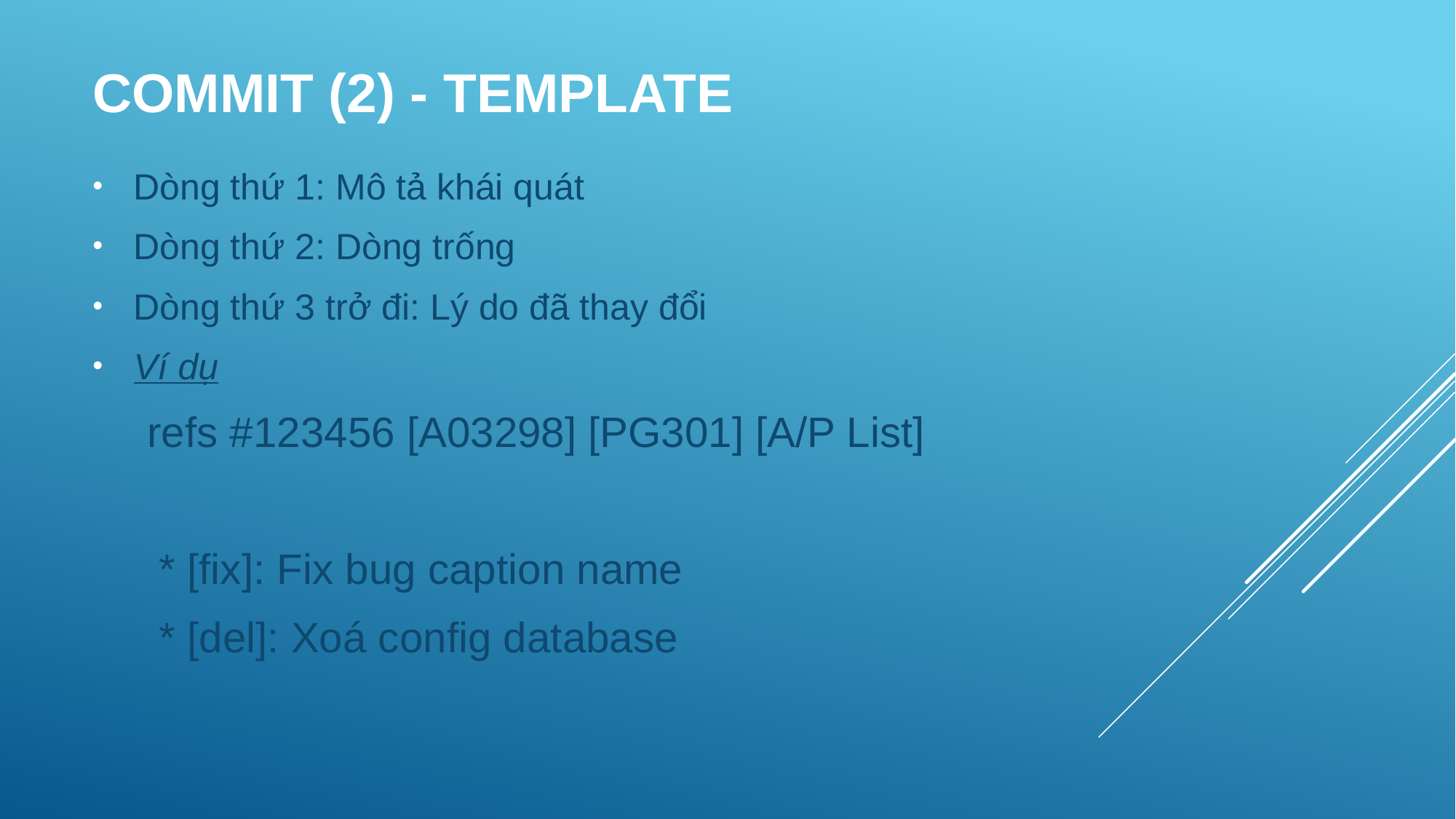

# COMMIT (2) - TEMPLATE
Dòng thứ 1: Mô tả khái quát
Dòng thứ 2: Dòng trống
Dòng thứ 3 trở đi: Lý do đã thay đổi
Ví dụ
refs #123456 [A03298] [PG301] [A/P List]

 * [fix]: Fix bug caption name
 * [del]: Xoá config database